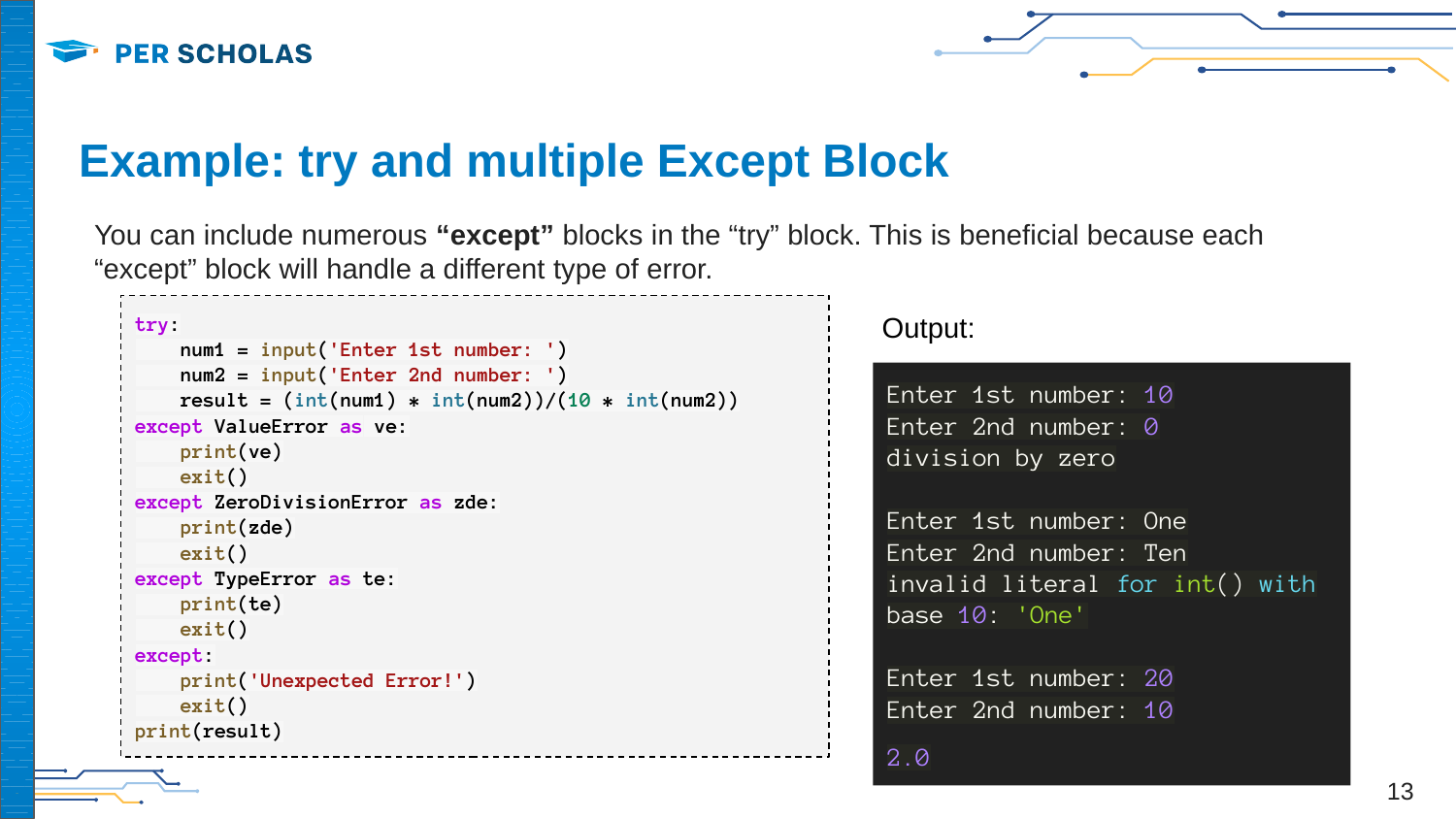

# Example: try and multiple Except Block
You can include numerous “except” blocks in the “try” block. This is beneficial because each “except” block will handle a different type of error.
try:
    num1 = input('Enter 1st number: ')
    num2 = input('Enter 2nd number: ')
    result = (int(num1) * int(num2))/(10 * int(num2))
except ValueError as ve:
    print(ve)
    exit()
except ZeroDivisionError as zde:
    print(zde)
    exit()
except TypeError as te:
    print(te)
    exit()
except:
    print('Unexpected Error!')
    exit()
print(result)
Output:
Enter 1st number: 10
Enter 2nd number: 0
division by zero

Enter 1st number: One
Enter 2nd number: Ten
invalid literal for int() with base 10: 'One'

Enter 1st number: 20
Enter 2nd number: 10
2.0
13